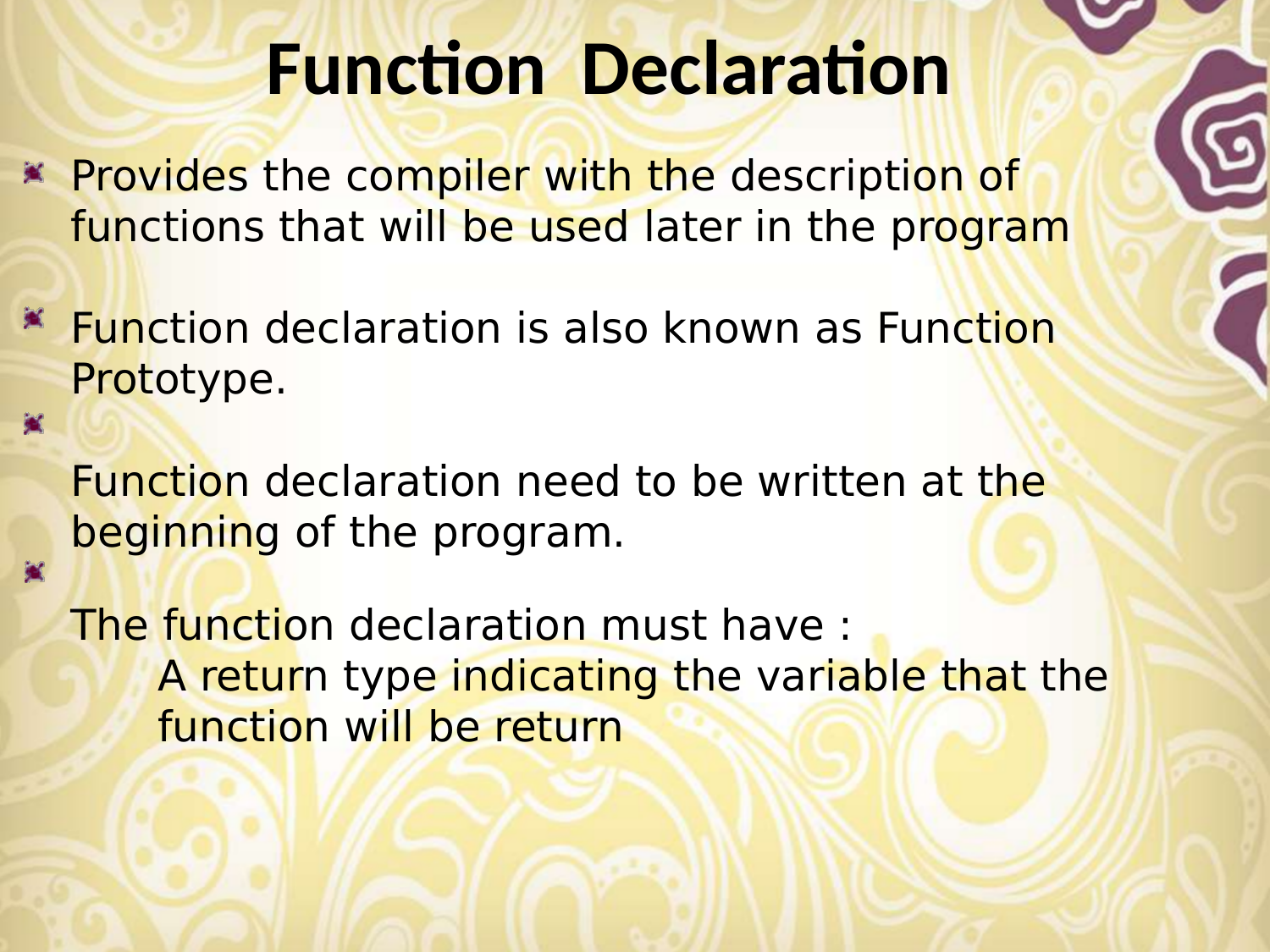

Function  Declaration
Provides the compiler with the description of functions that will be used later in the program

Function declaration is also known as Function Prototype.

Function declaration need to be written at the beginning of the program.

The function declaration must have :
A return type indicating the variable that the function will be return